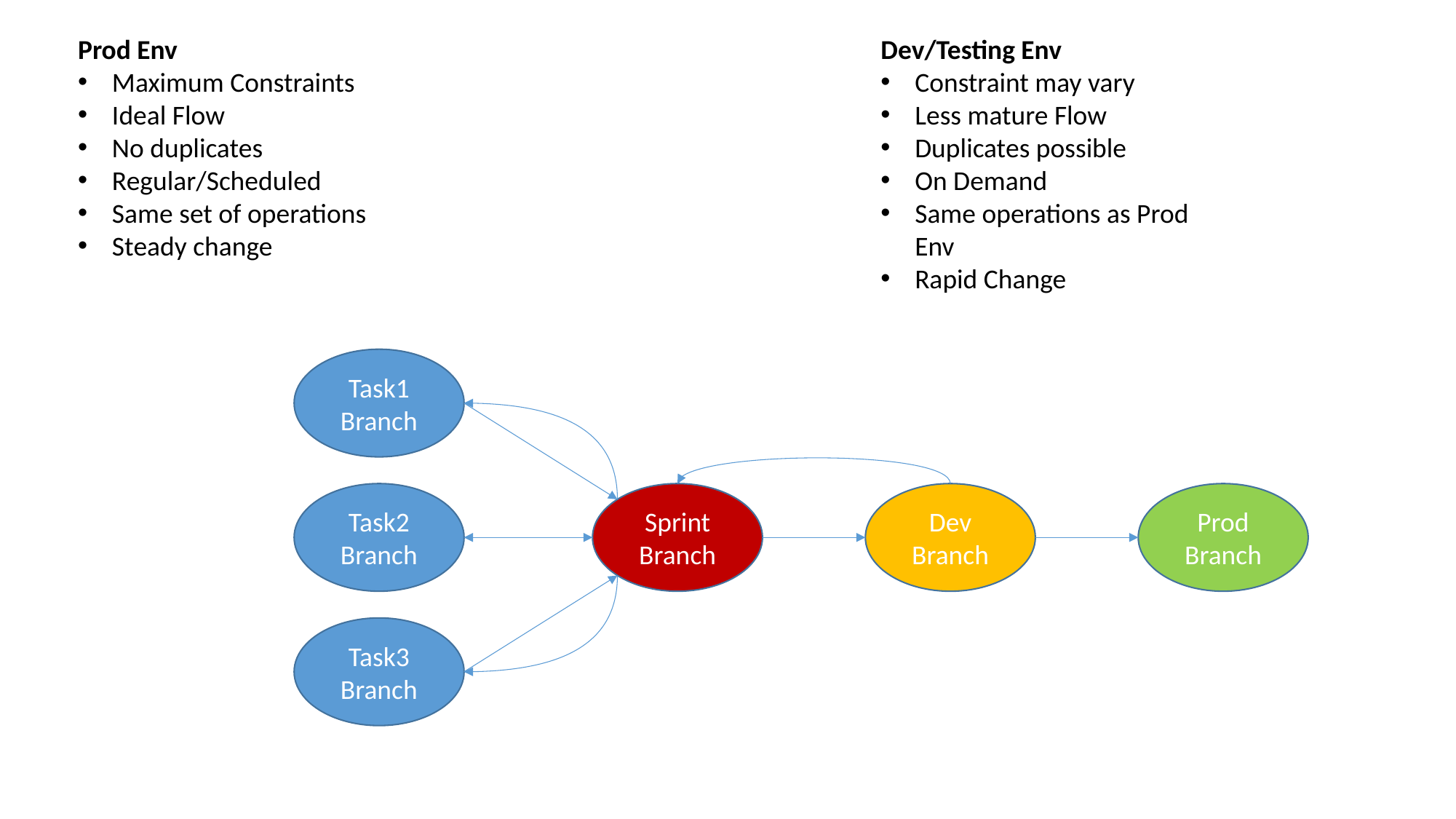

Prod Env
Maximum Constraints
Ideal Flow
No duplicates
Regular/Scheduled
Same set of operations
Steady change

Dev/Testing Env
Constraint may vary
Less mature Flow
Duplicates possible
On Demand
Same operations as Prod Env
Rapid Change
Task1
Branch
Task2
Branch
Sprint
Branch
Dev
Branch
Prod
Branch
Task3
Branch